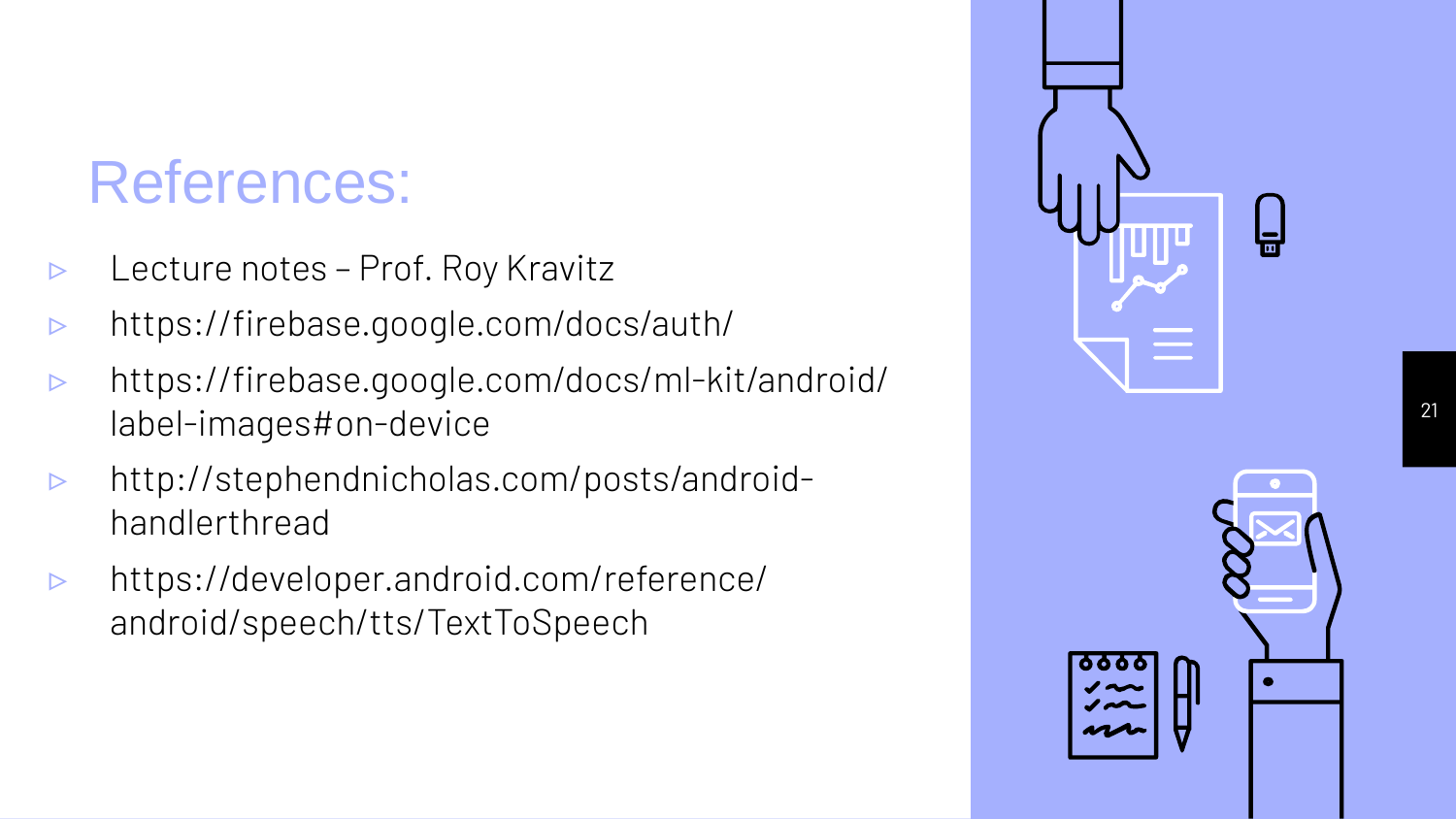

# References:
Lecture notes – Prof. Roy Kravitz
https://firebase.google.com/docs/auth/
https://firebase.google.com/docs/ml-kit/android/label-images#on-device
http://stephendnicholas.com/posts/android-handlerthread
https://developer.android.com/reference/android/speech/tts/TextToSpeech

21